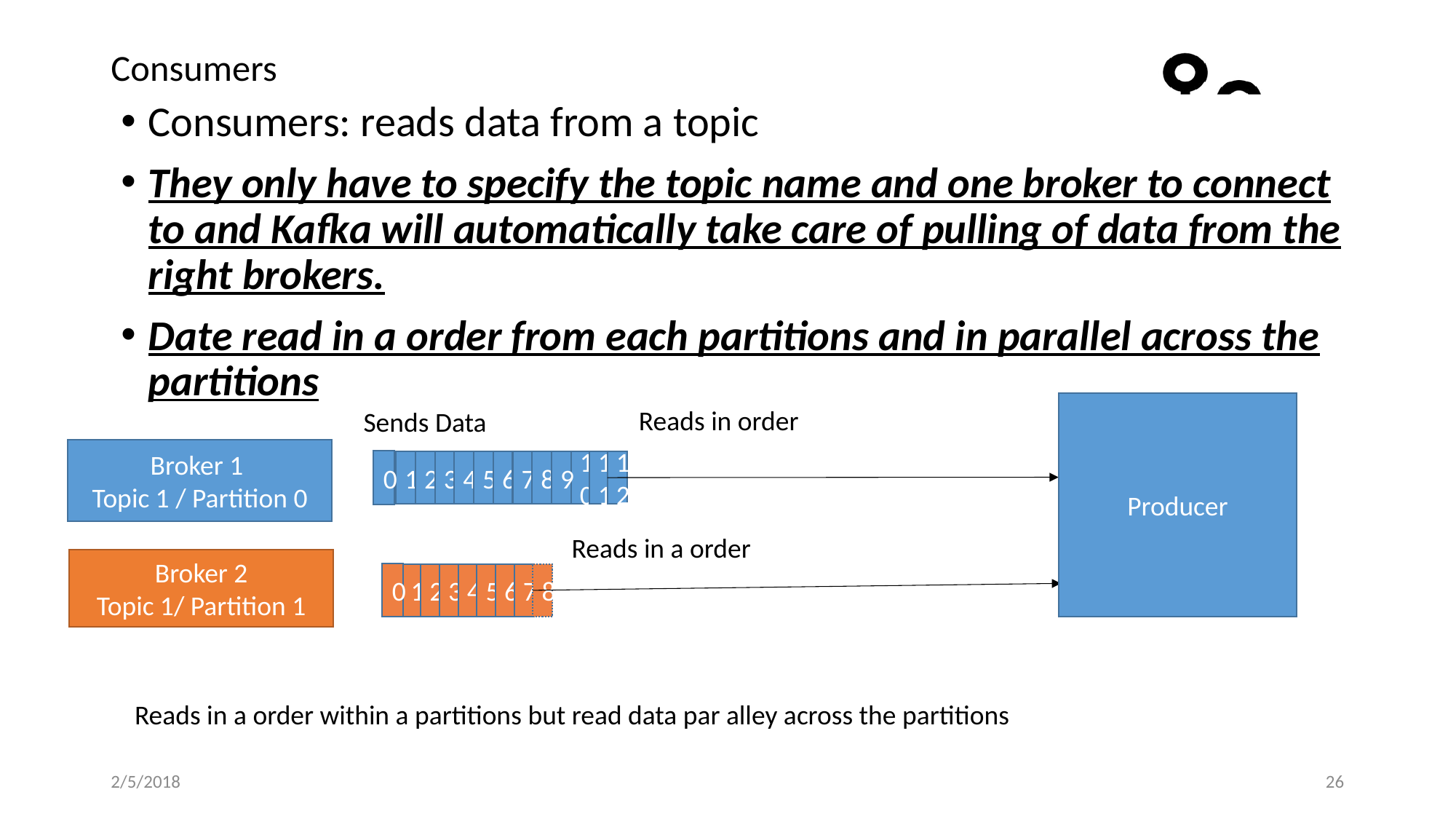

# Consumers
Consumers: reads data from a topic
They only have to specify the topic name and one broker to connect to and Kafka will automatically take care of pulling of data from the right brokers.
Date read in a order from each partitions and in parallel across the partitions
Producer
Reads in order
Sends Data
Broker 1
Topic 1 / Partition 0
0
1
2
3
4
5
6
7
8
9
1
0
1
1
1
2
Reads in a order
Broker 2
Topic 1/ Partition 1
0
1
2
3
4
5
6
7
8
Reads in a order within a partitions but read data par alley across the partitions
2/5/2018
26